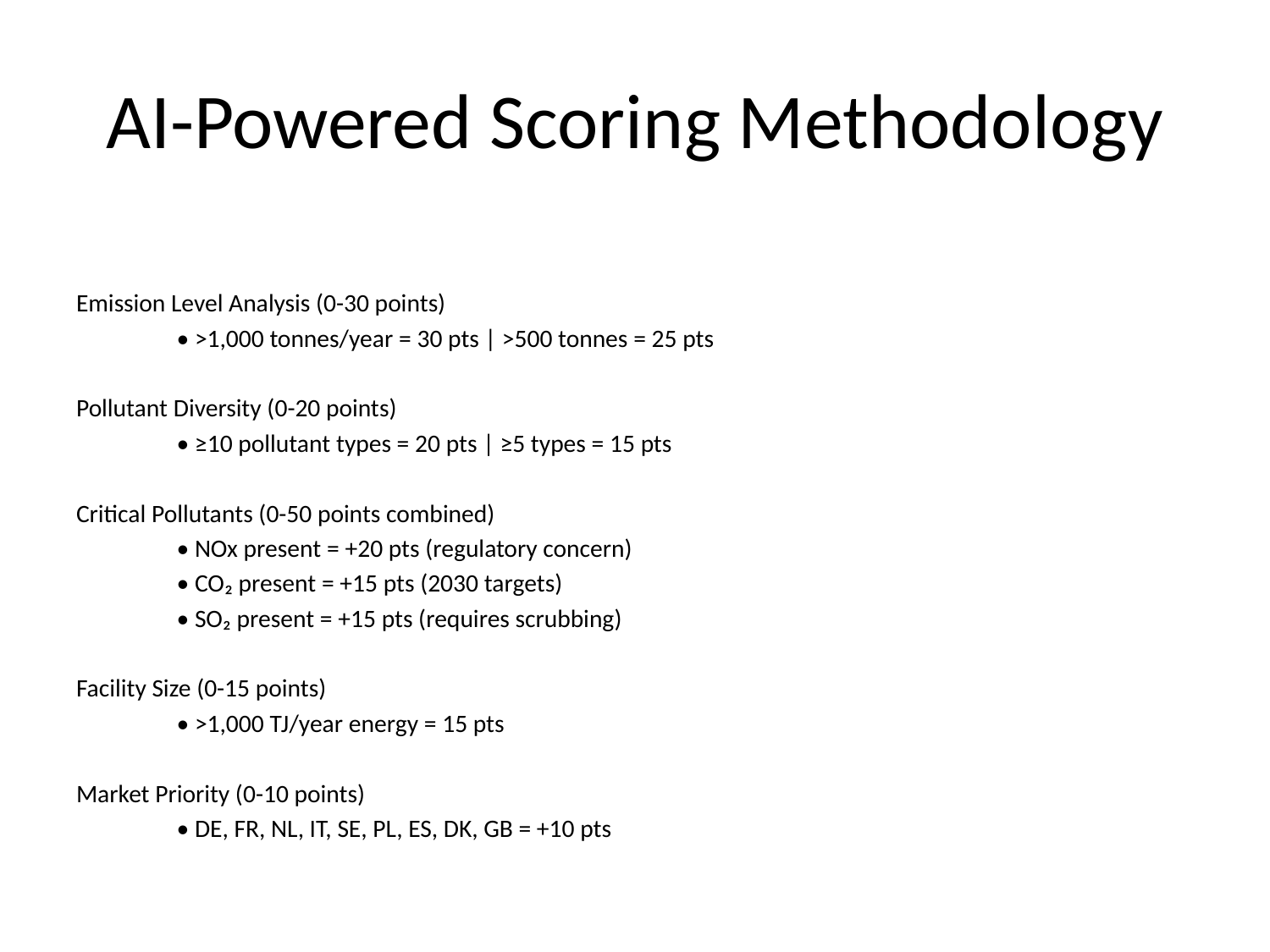

# AI-Powered Scoring Methodology

Emission Level Analysis (0-30 points)
	• >1,000 tonnes/year = 30 pts | >500 tonnes = 25 pts

Pollutant Diversity (0-20 points)
	• ≥10 pollutant types = 20 pts | ≥5 types = 15 pts

Critical Pollutants (0-50 points combined)
	• NOx present = +20 pts (regulatory concern)
	• CO₂ present = +15 pts (2030 targets)
	• SO₂ present = +15 pts (requires scrubbing)

Facility Size (0-15 points)
	• >1,000 TJ/year energy = 15 pts

Market Priority (0-10 points)
	• DE, FR, NL, IT, SE, PL, ES, DK, GB = +10 pts